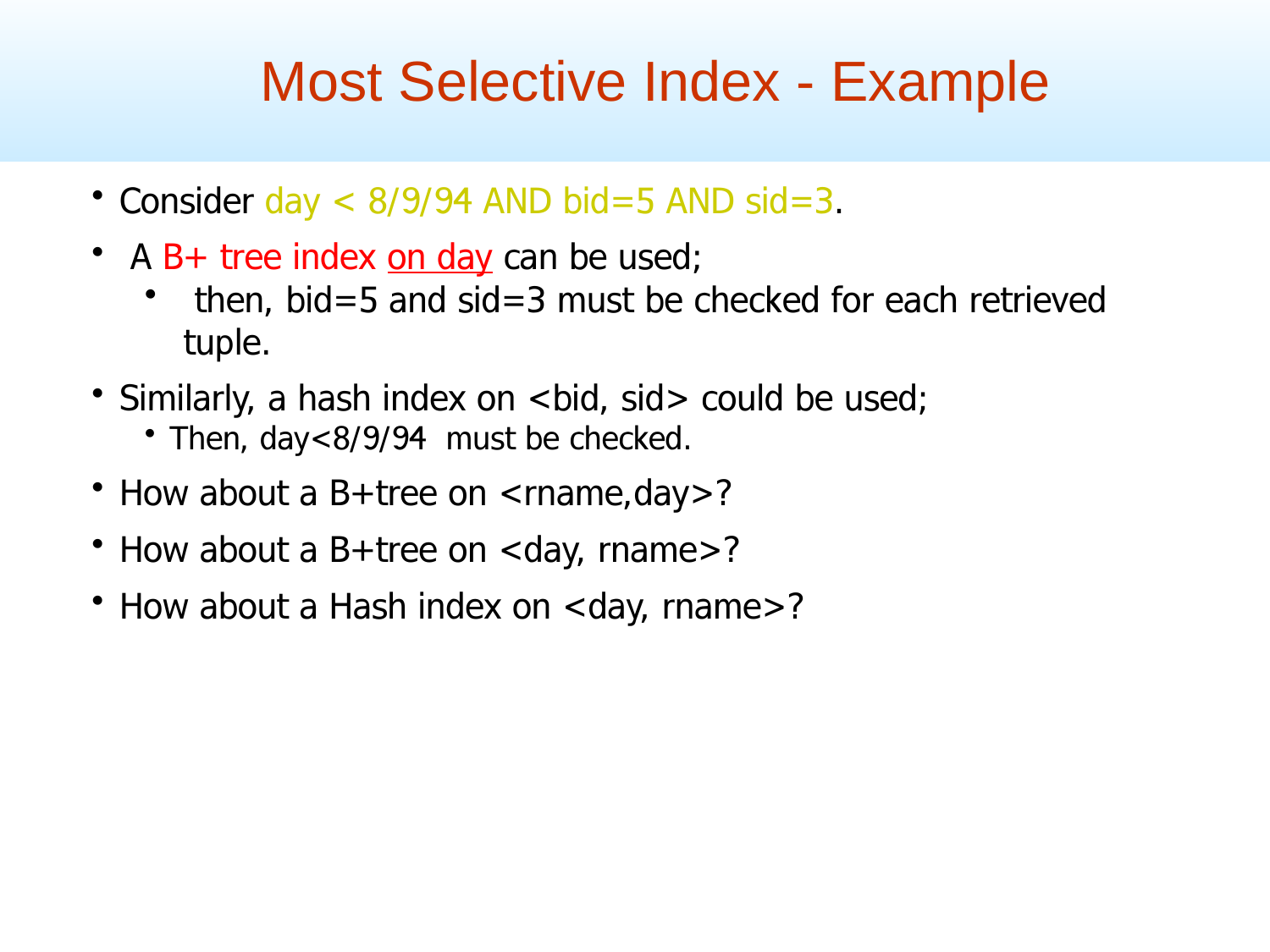

Most Selective Index - Example
Consider day < 8/9/94 AND bid=5 AND sid=3.
 A B+ tree index on day can be used;
 then, bid=5 and sid=3 must be checked for each retrieved tuple.
Similarly, a hash index on <bid, sid> could be used;
Then, day<8/9/94  must be checked.
How about a B+tree on <rname,day>?
How about a B+tree on <day, rname>?
How about a Hash index on <day, rname>?
12